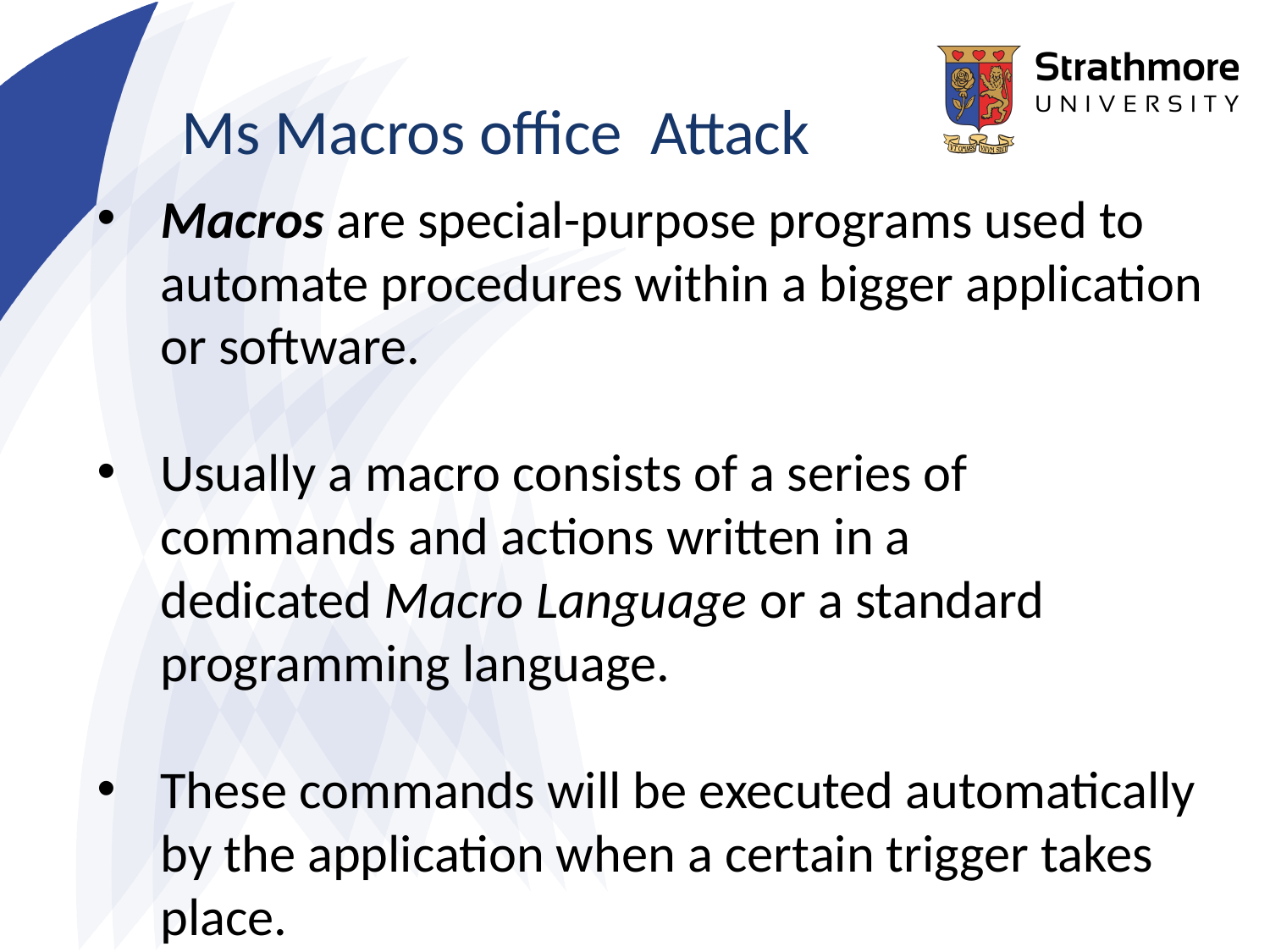

Ms Macros office  Attack
Macros are special-purpose programs used to automate procedures within a bigger application or software.

Usually a macro consists of a series of commands and actions written in a dedicated Macro Language or a standard programming language.

These commands will be executed automatically by the application when a certain trigger takes place.